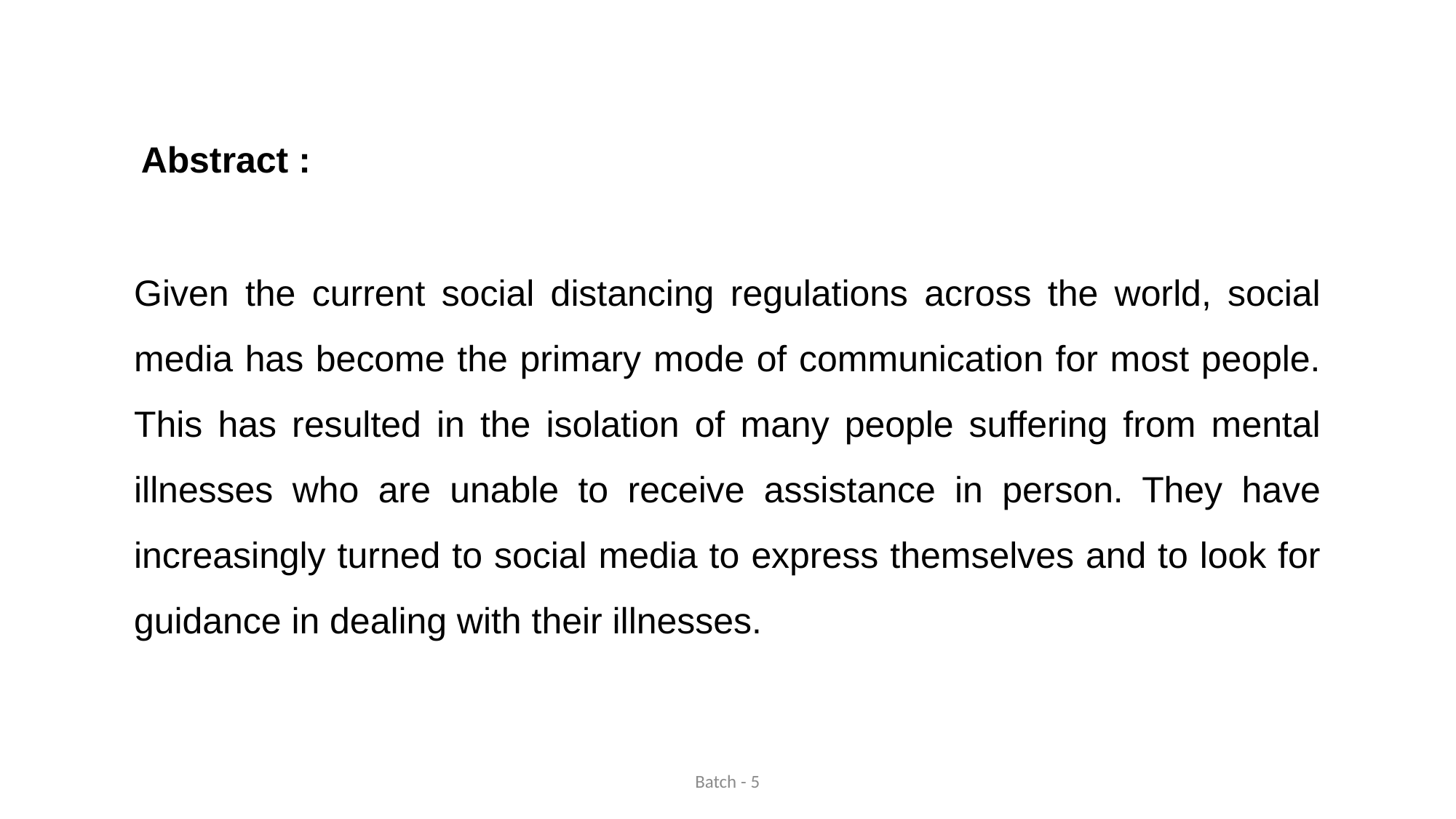

Abstract :
Given the current social distancing regulations across the world, social media has become the primary mode of communication for most people. This has resulted in the isolation of many people suffering from mental illnesses who are unable to receive assistance in person. They have increasingly turned to social media to express themselves and to look for guidance in dealing with their illnesses.
Batch - 5